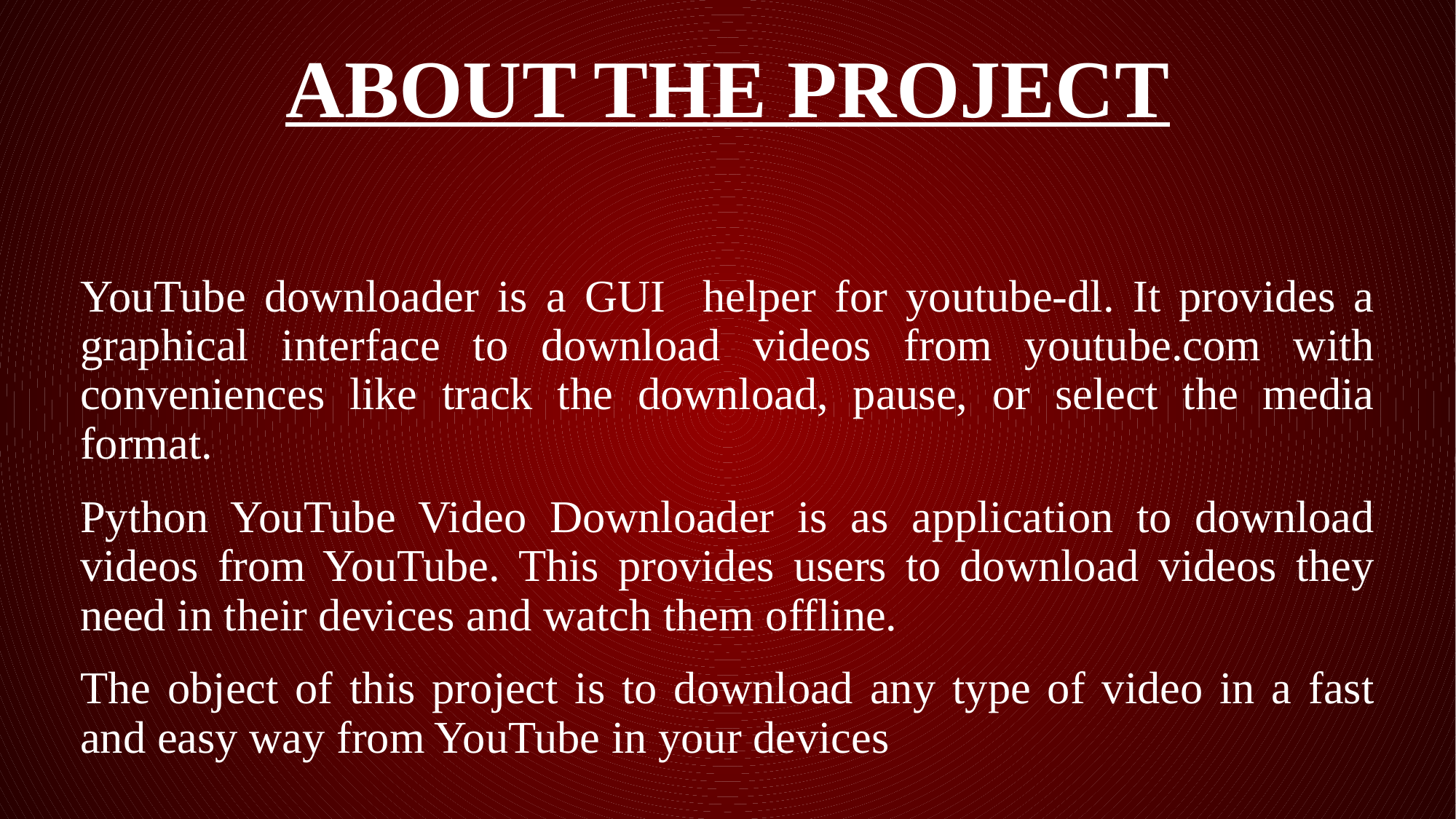

ABOUT THE PROJECT

YouTube downloader is a GUI  helper for youtube-dl. It provides a graphical interface to download videos from youtube.com with conveniences like track the download, pause, or select the media format.
Python YouTube Video Downloader is as application to download videos from YouTube. This provides users to download videos they need in their devices and watch them offline.
The object of this project is to download any type of video in a fast and easy way from YouTube in your devices